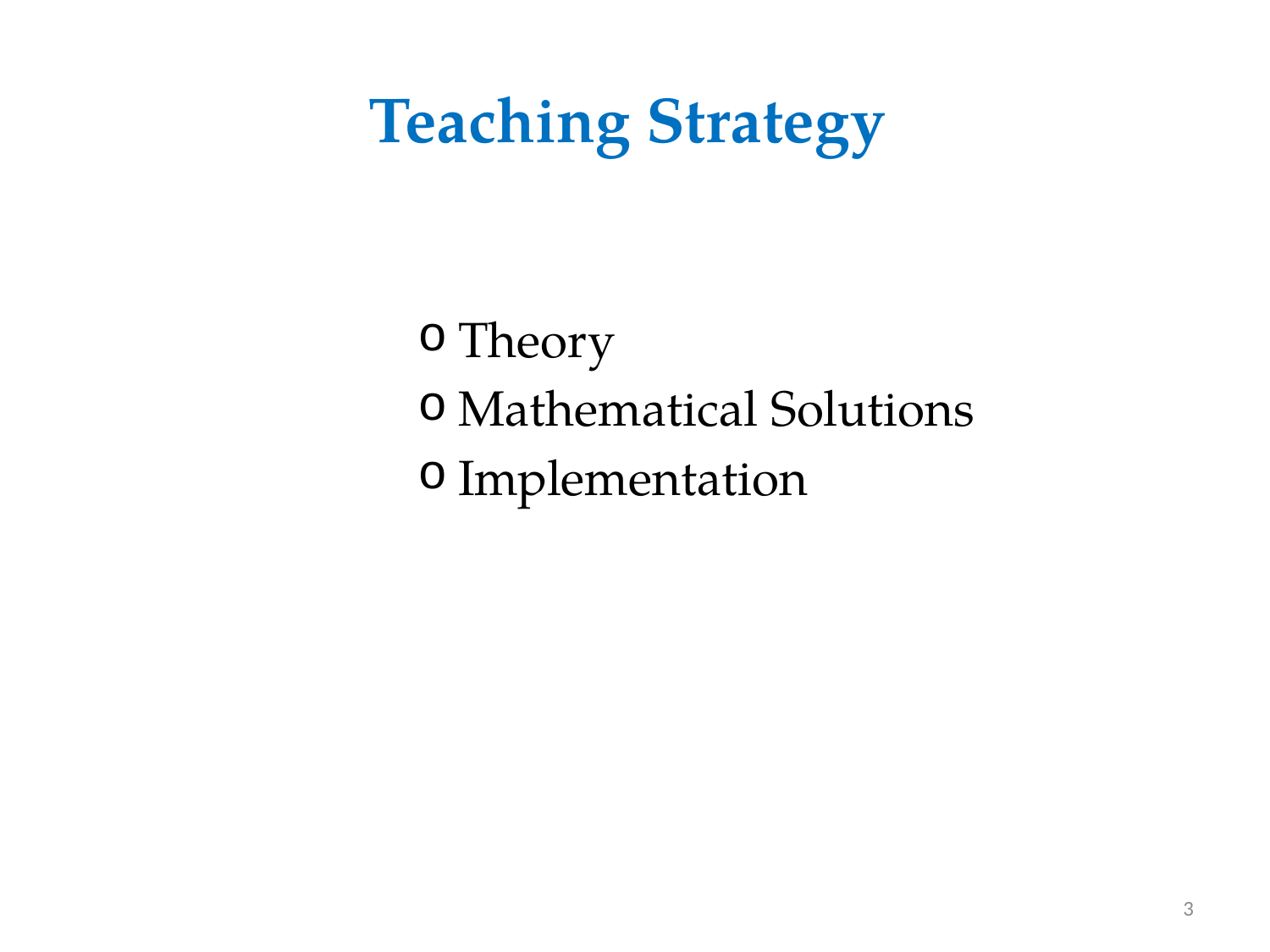

# Teaching Strategy

Theory
Mathematical Solutions
Implementation
3